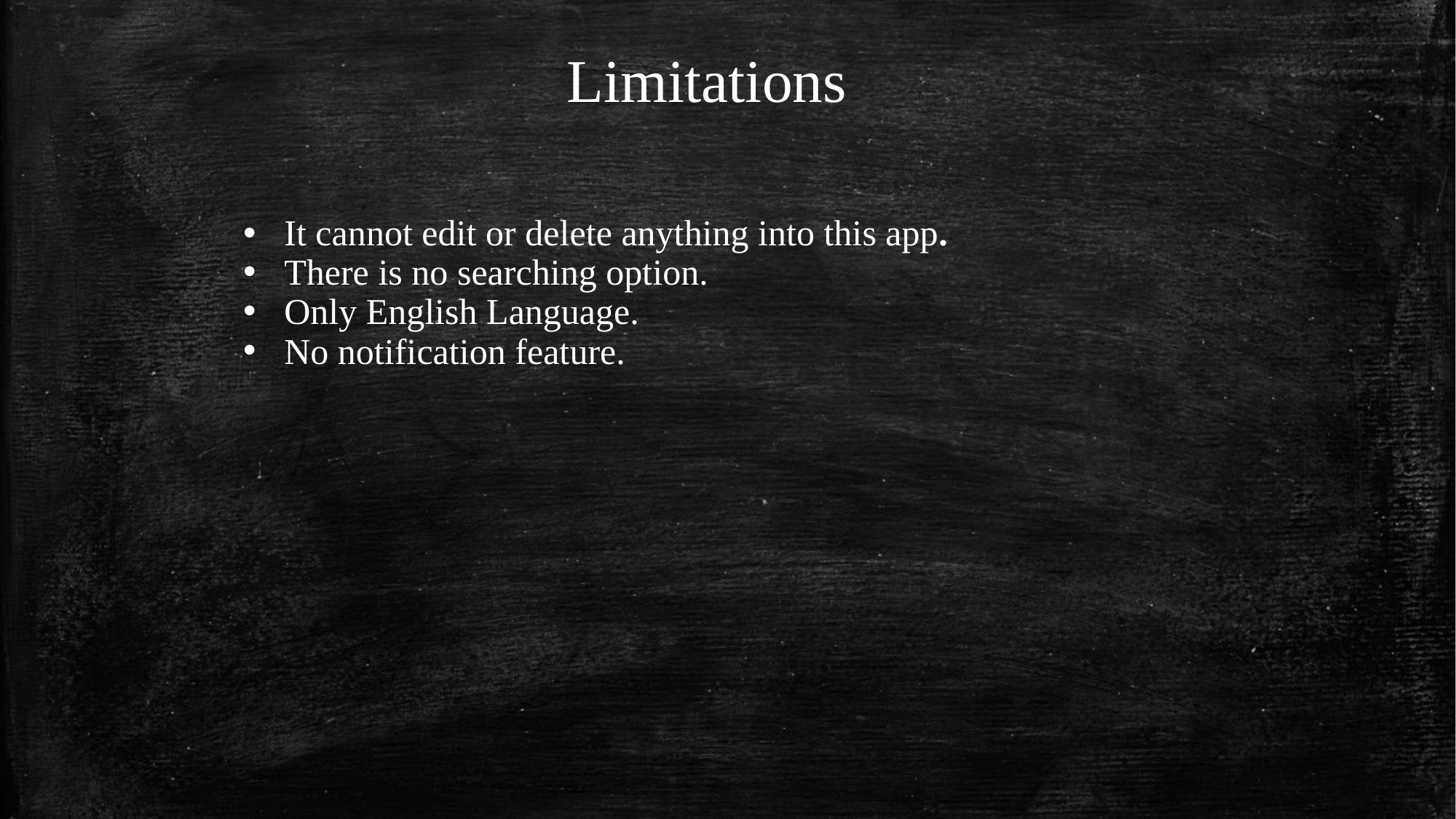

Limitations
It cannot edit or delete anything into this app.
There is no searching option.
Only English Language.
No notification feature.